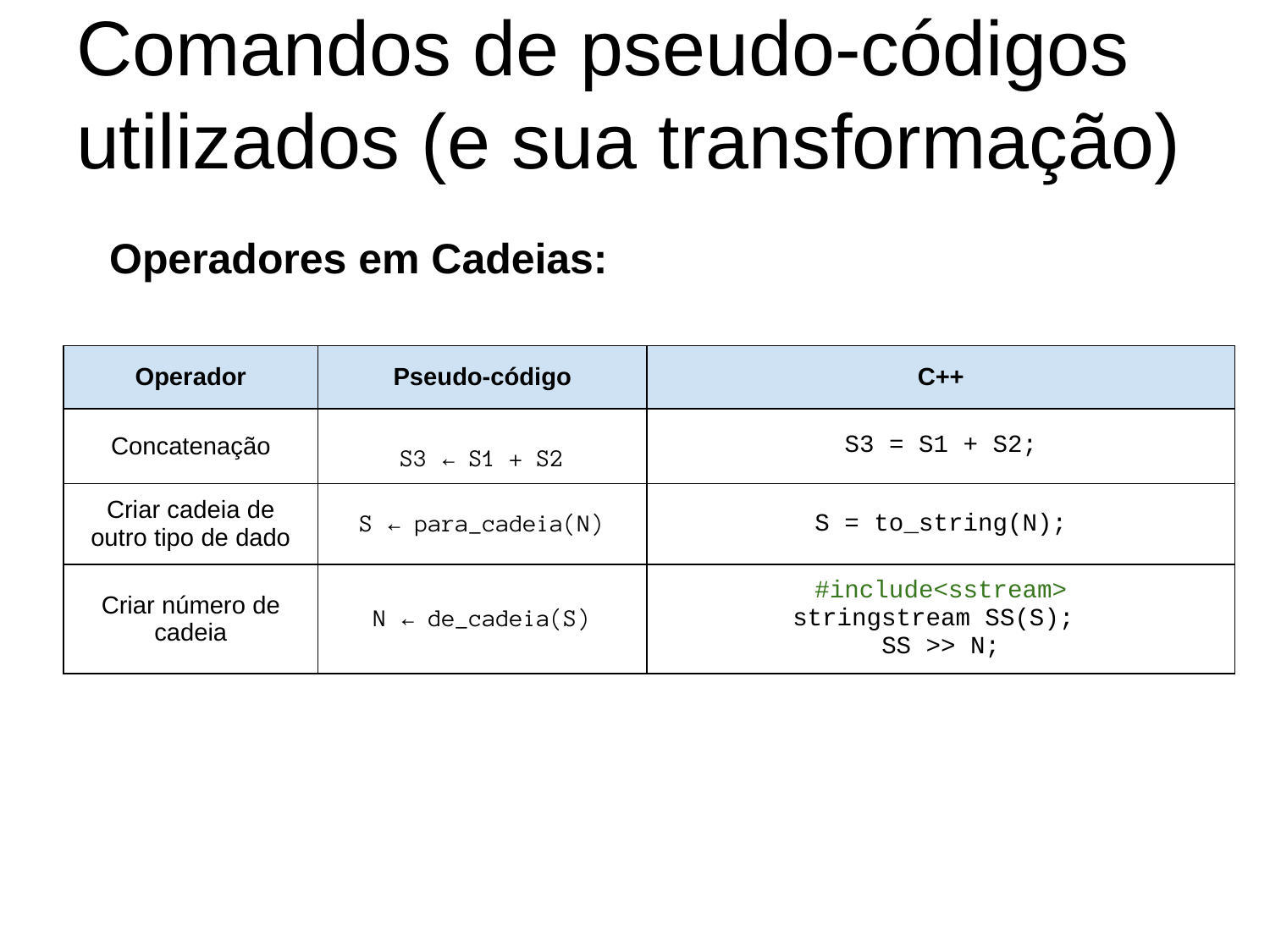

# Comandos de pseudo-códigos utilizados (e sua transformação)
Operadores em Cadeias:

| Operador | Pseudo-código | C++ |
| --- | --- | --- |
| Concatenação | S3 ← S1 + S2 | S3 = S1 + S2; |
| Criar cadeia de outro tipo de dado | S ← para\_cadeia(N) | S = to\_string(N); |
| Criar número de cadeia | N ← de\_cadeia(S) | #include<sstream> stringstream SS(S); SS >> N; |